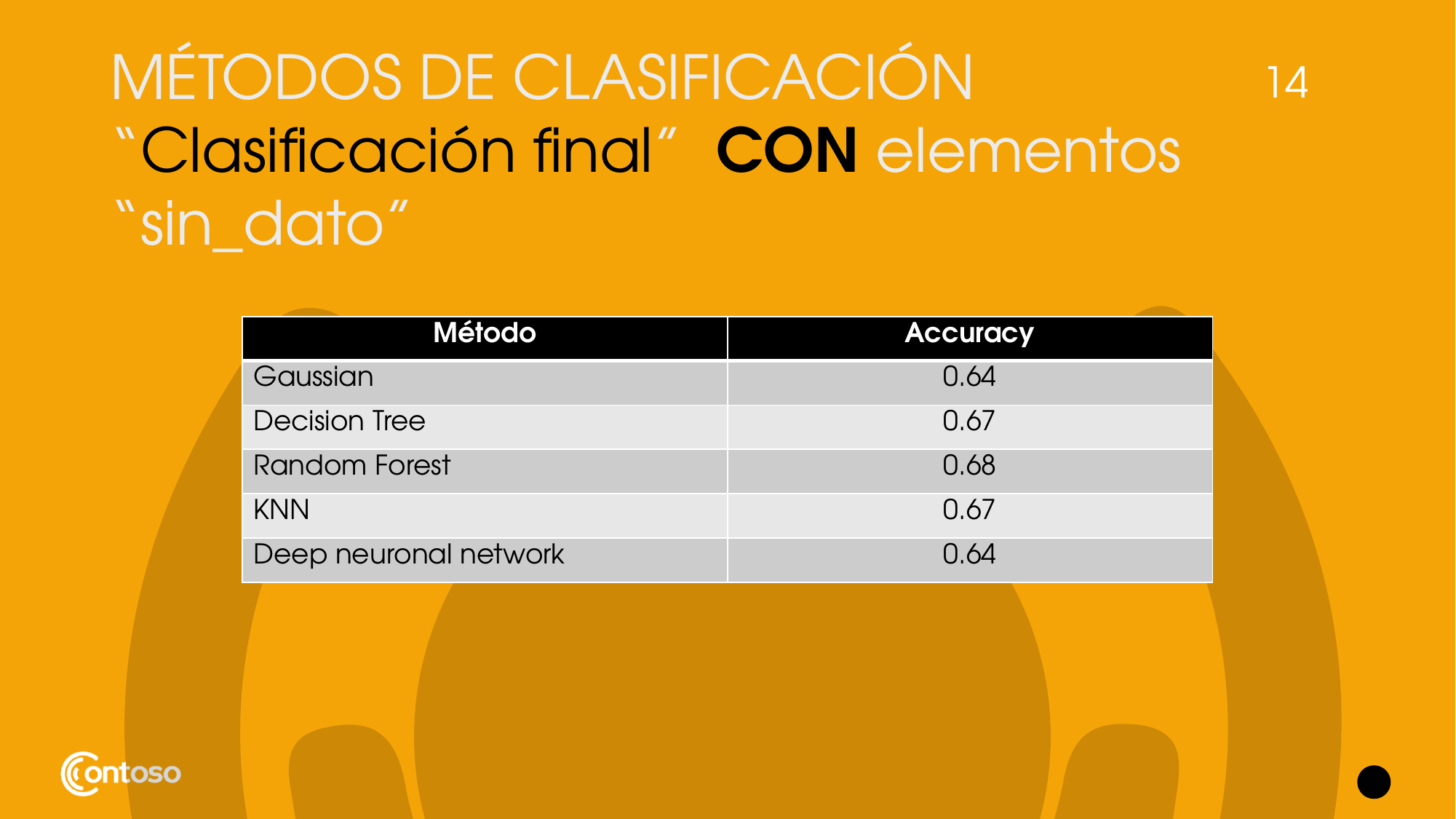

# MÉTODOS DE CLASIFICACIÓN “Clasificación final”  CON elementos “sin_dato”
14
| Método | Accuracy |
| --- | --- |
| Gaussian | 0.64 |
| Decision Tree | 0.67 |
| Random Forest | 0.68 |
| KNN | 0.67 |
| Deep neuronal network | 0.64 |